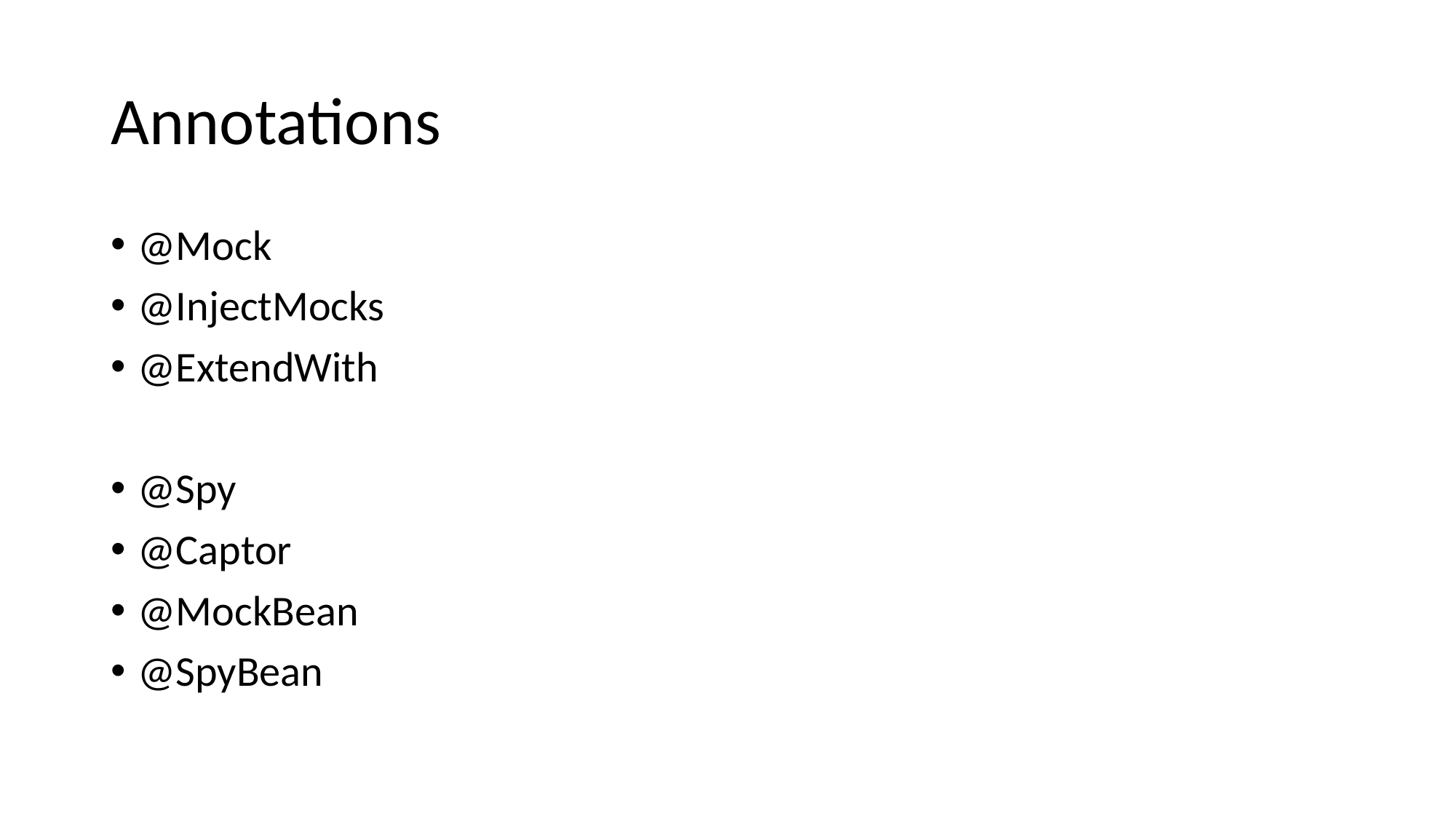

# Annotations
@Mock
@InjectMocks
@ExtendWith

@Spy
@Captor
@MockBean
@SpyBean